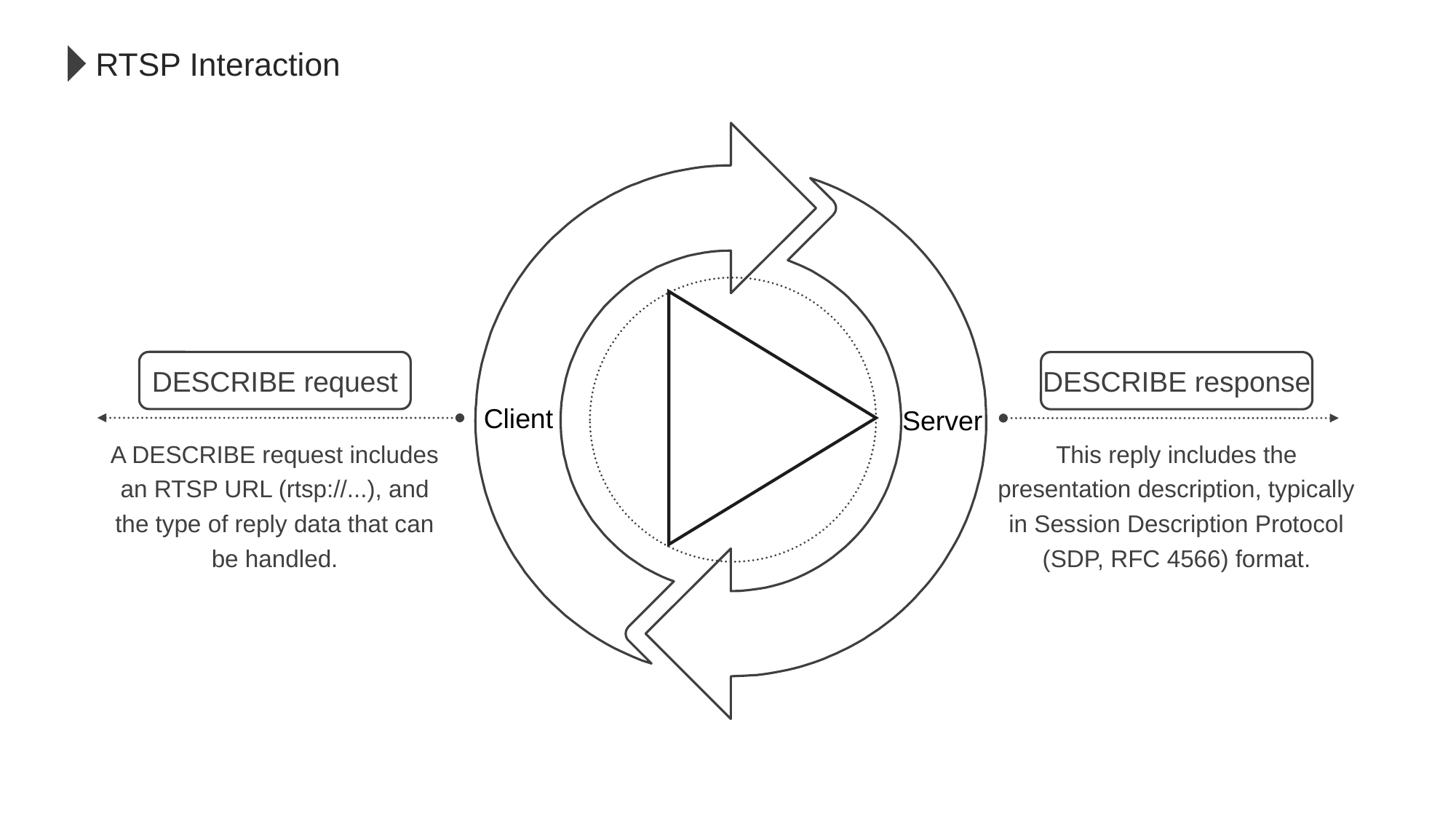

RTSP Interaction

DESCRIBE request

A DESCRIBE request includes an RTSP URL (rtsp://...), and the type of reply data that can be handled.
DESCRIBE response

This reply includes the presentation description, typically in Session Description Protocol (SDP, RFC 4566) format.
Client
Server